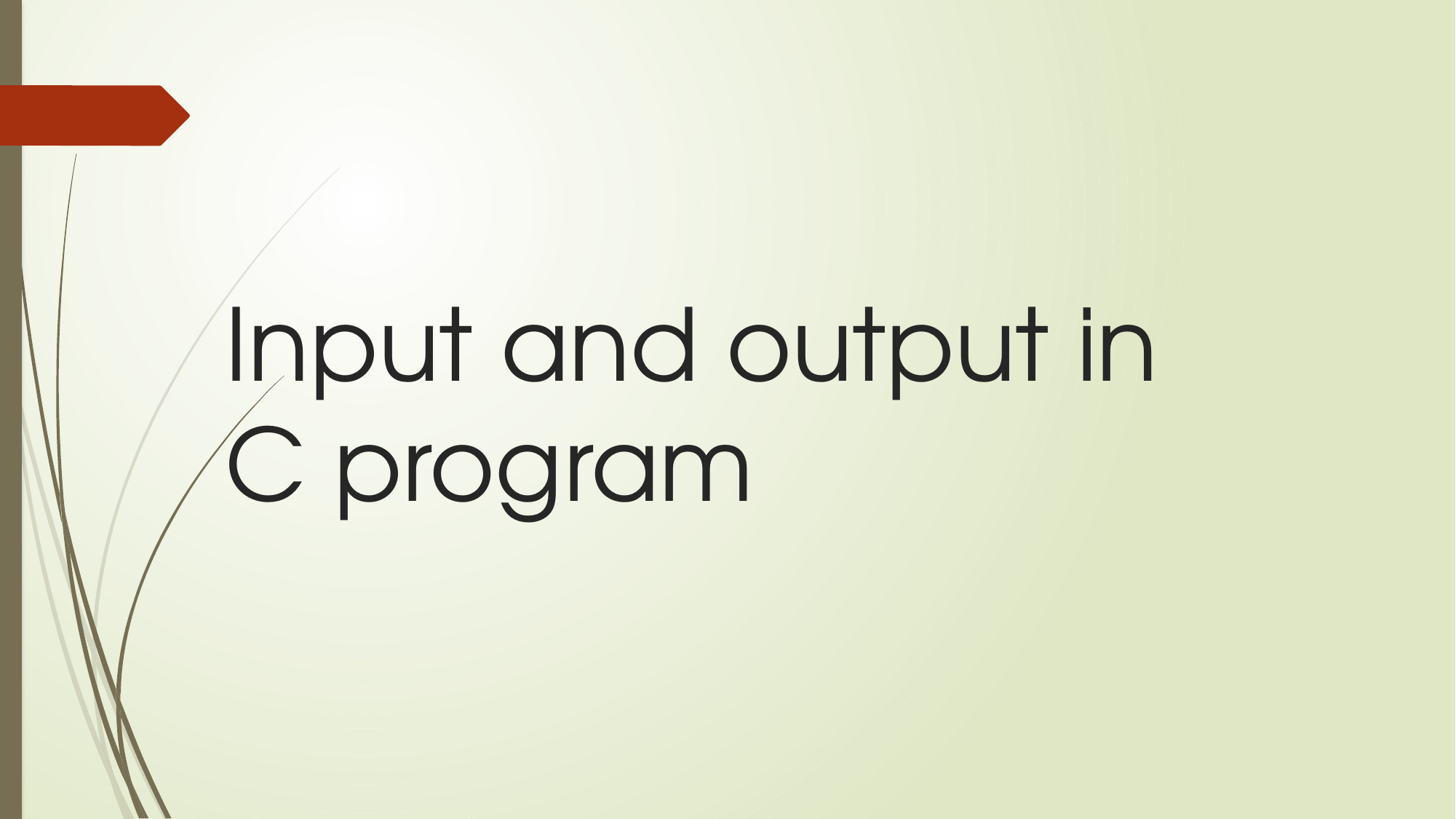

# Input and output in C program